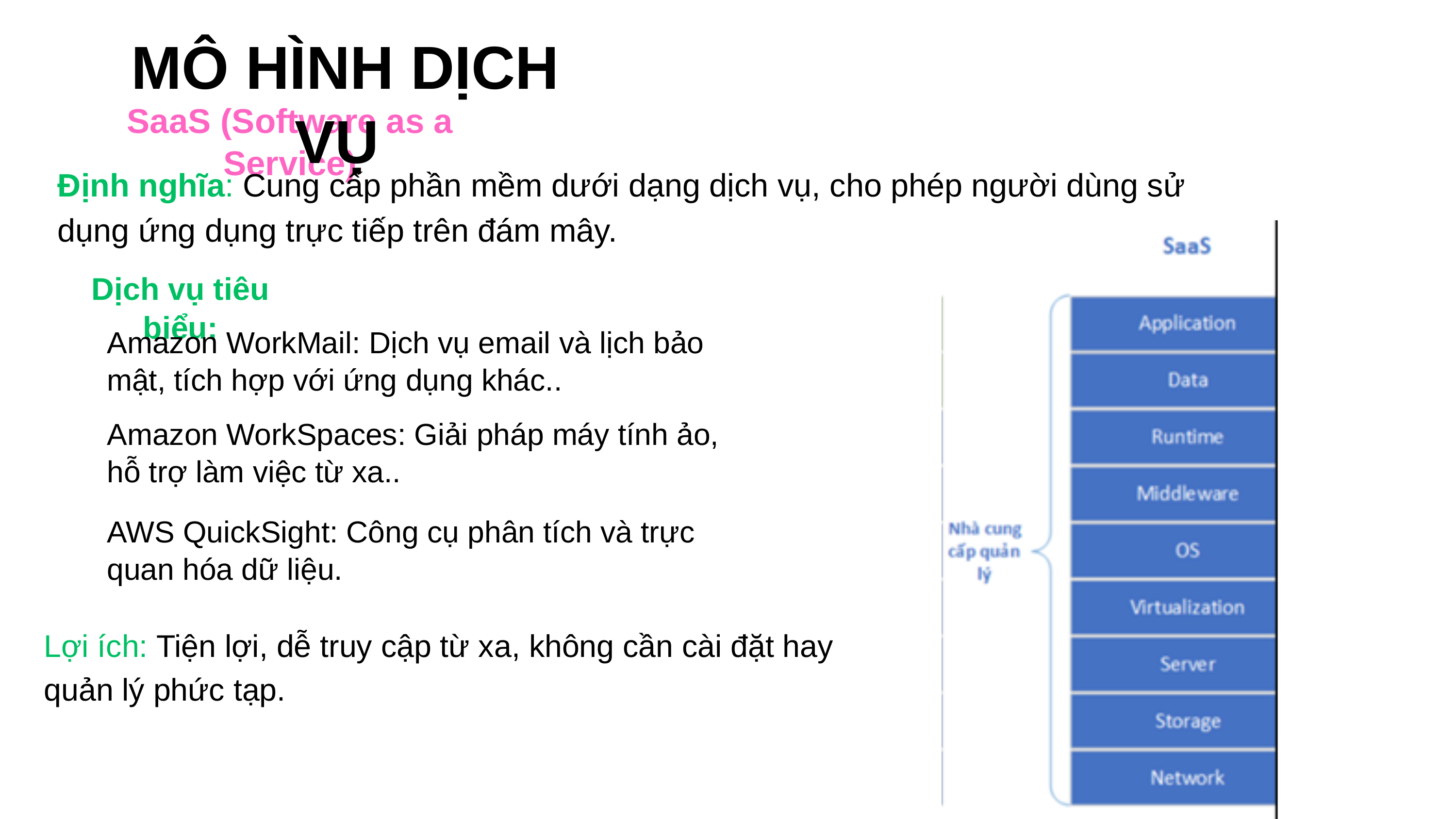

MÔ HÌNH DỊCH VỤ
SaaS (Software as a Service)
Định nghĩa: Cung cấp phần mềm dưới dạng dịch vụ, cho phép người dùng sử dụng ứng dụng trực tiếp trên đám mây.

Dịch vụ tiêu biểu:
Amazon WorkMail: Dịch vụ email và lịch bảo mật, tích hợp với ứng dụng khác..
Amazon WorkSpaces: Giải pháp máy tính ảo, hỗ trợ làm việc từ xa..
AWS QuickSight: Công cụ phân tích và trực quan hóa dữ liệu.
Lợi ích: Tiện lợi, dễ truy cập từ xa, không cần cài đặt hay quản lý phức tạp.